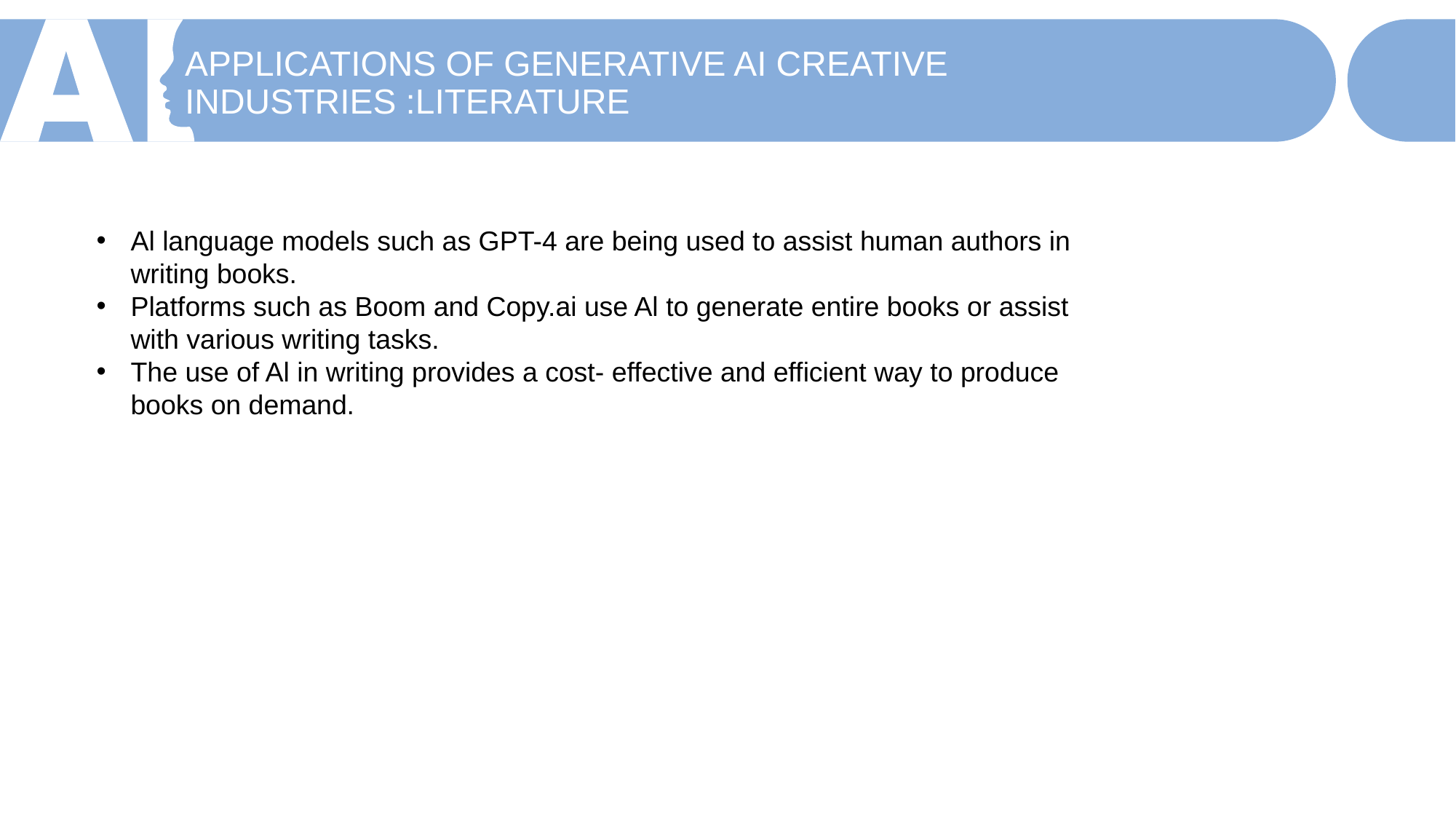

APPLICATIONS OF GENERATIVE AI CREATIVE INDUSTRIES :LITERATURE
Al language models such as GPT-4 are being used to assist human authors in writing books.
Platforms such as Boom and Copy.ai use Al to generate entire books or assist with various writing tasks.
The use of Al in writing provides a cost- effective and efficient way to produce books on demand.